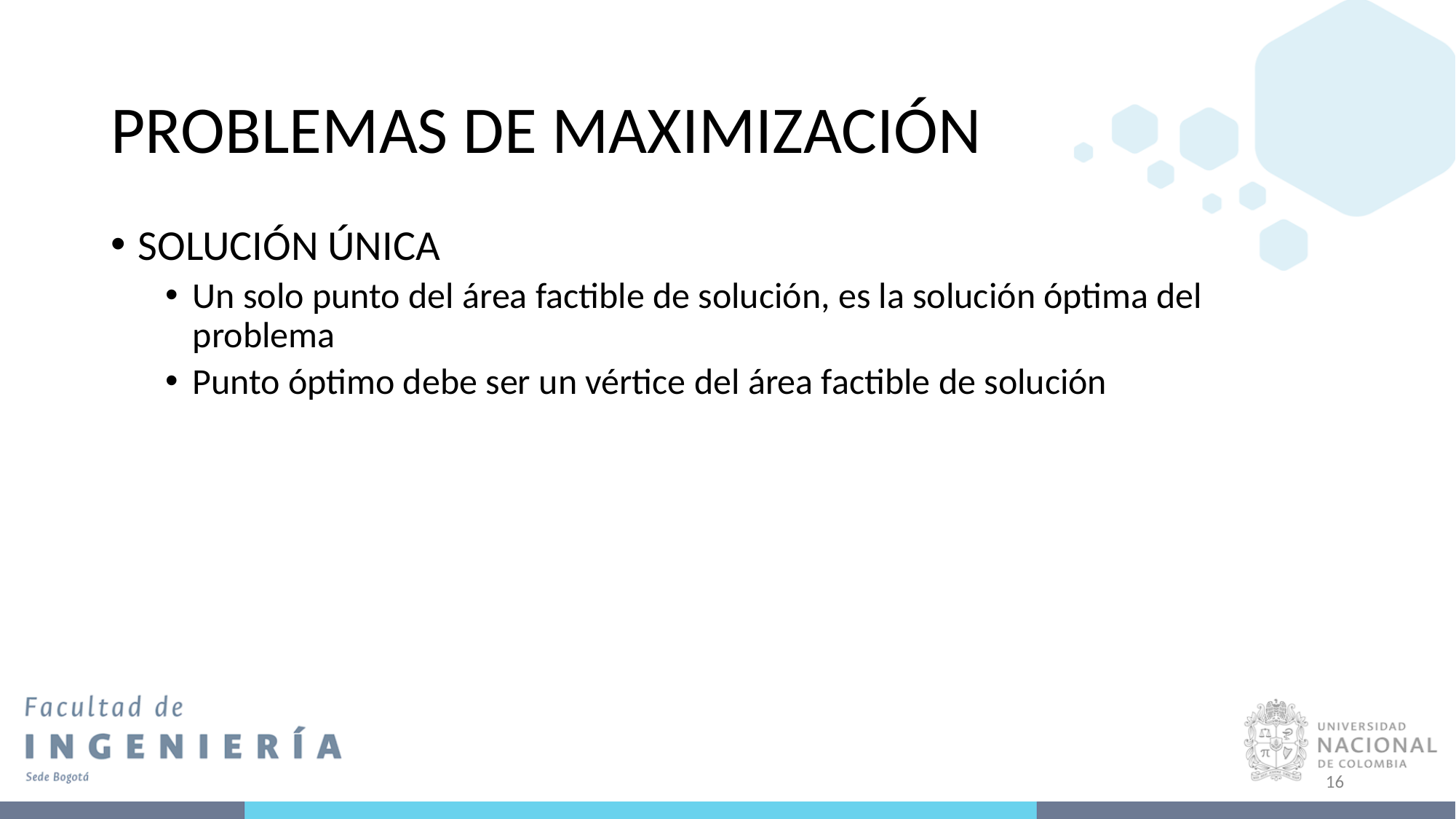

# PROBLEMAS DE MAXIMIZACIÓN
SOLUCIÓN ÚNICA
Un solo punto del área factible de solución, es la solución óptima del problema
Punto óptimo debe ser un vértice del área factible de solución
16